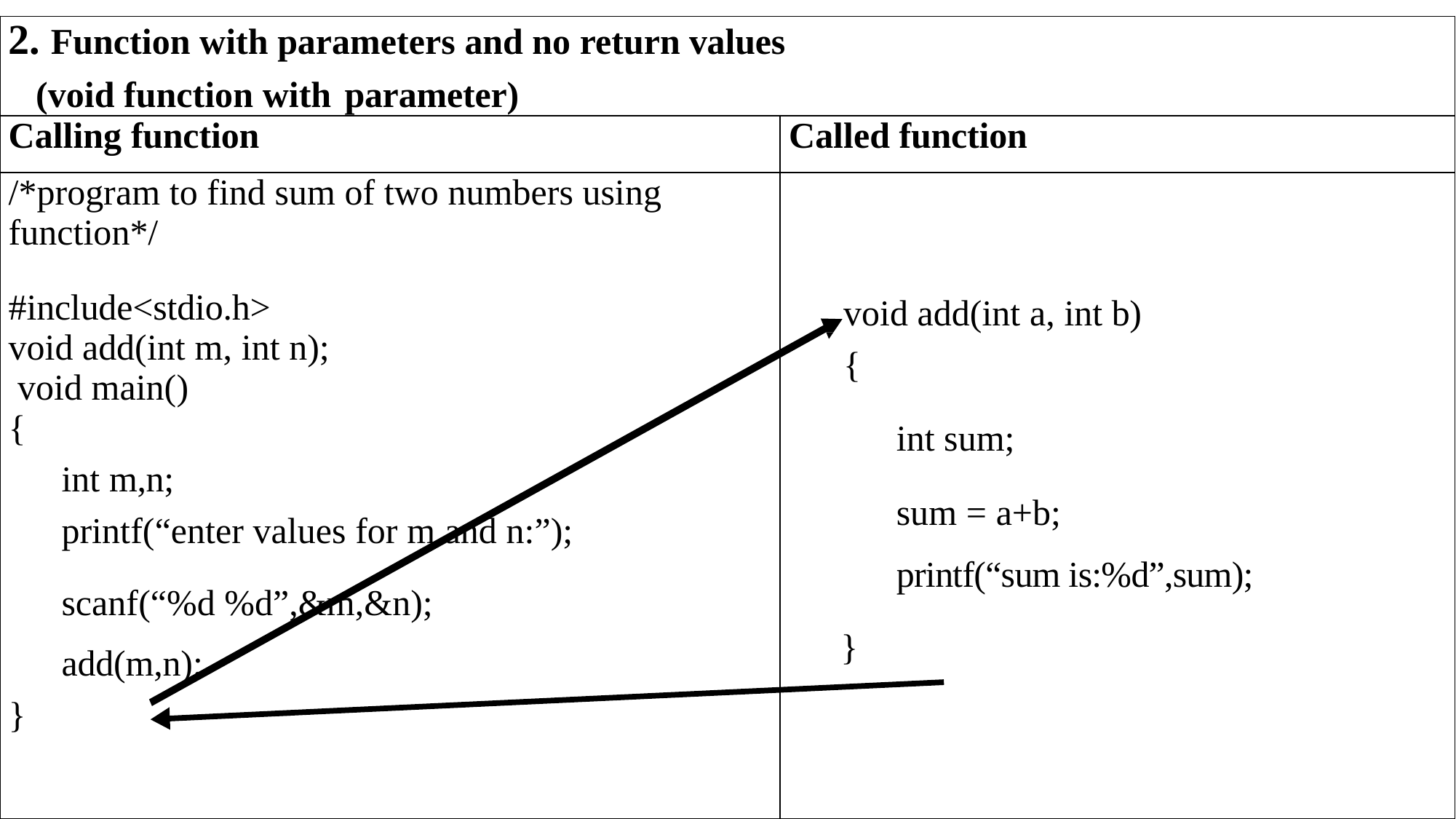

| 2. Function with parameters and no return values (void function with parameter) |  |
| --- | --- |
| Calling function | Called function |
| /\*program to find sum of two numbers using function\*/ #include<stdio.h> void add(int m, int n); void main() { int m,n; printf(“enter values for m and n:”); scanf(“%d %d”,&m,&n); add(m,n); } | void add(int a, int b) { int sum; sum = a+b; printf(“sum is:%d”,sum); } |